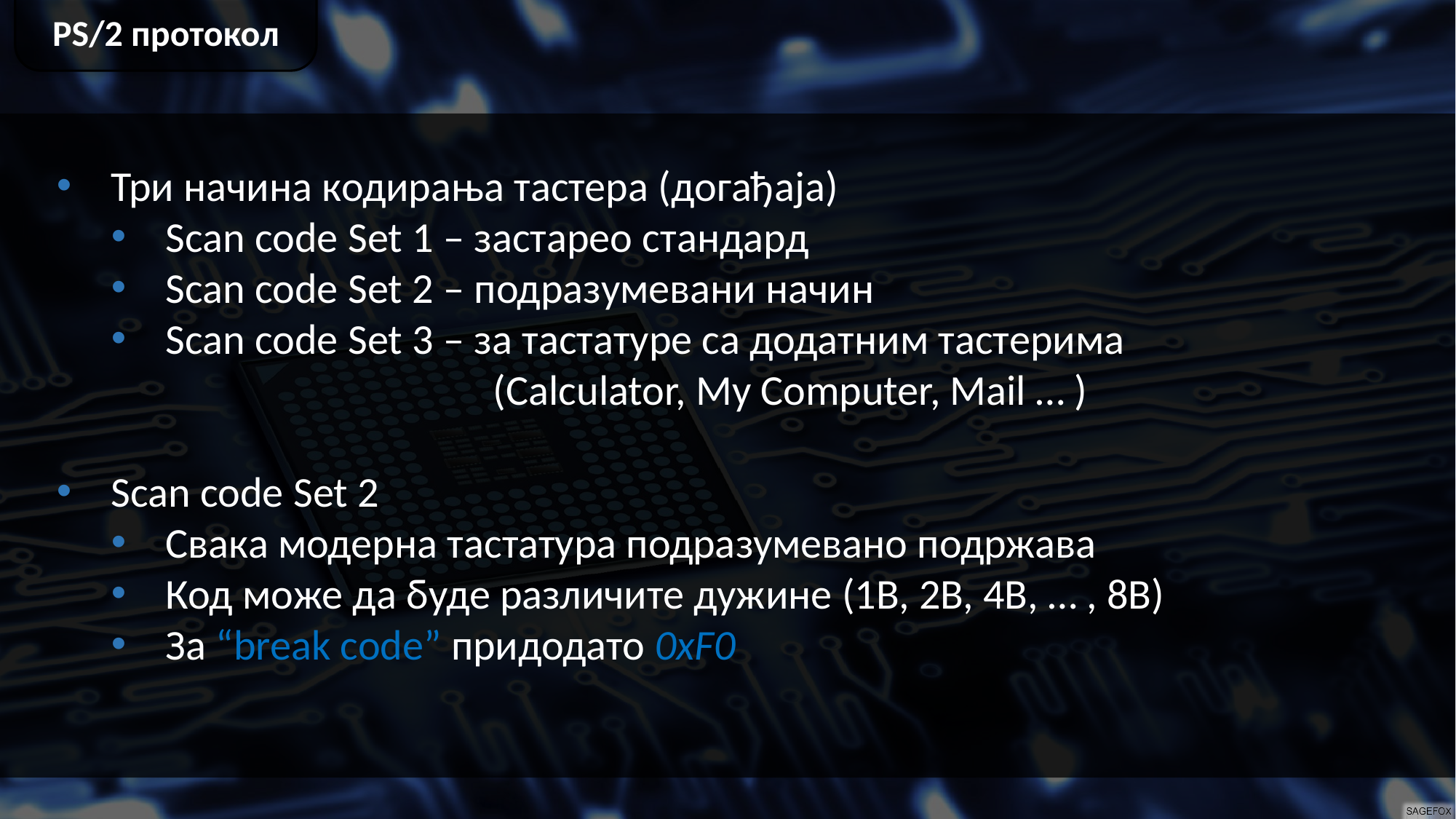

PS/2 протокол

Три начина кодирања тастера (догађаја)
Scan code Set 1 – застарео стандард
Scan code Set 2 – подразумевани начин
Scan code Set 3 – за тастатуре са додатним тастерима
			(Calculator, My Computer, Mail … )

Scan code Set 2
Свака модерна тастатура подразумевано подржава
Код може да буде различите дужине (1B, 2B, 4B, … , 8B)
За “break code” придодато 0xF0